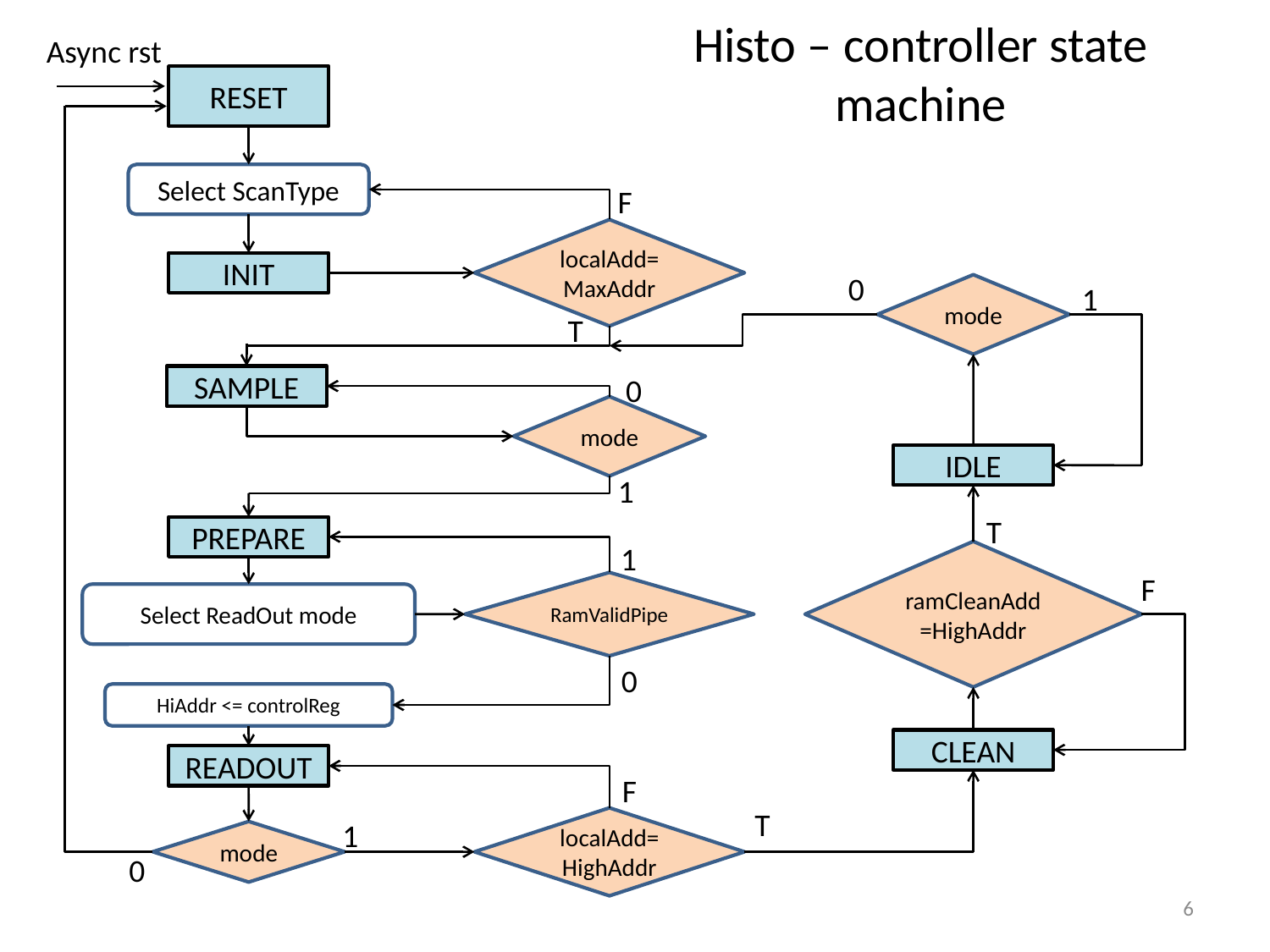

Async rst
# Histo – controller state machine
RESET
Select ScanType
F
localAdd= MaxAddr
INIT
0
1
mode
T
0
SAMPLE
mode
IDLE
1
T
PREPARE
1
ramCleanAdd
=HighAddr
F
RamValidPipe
Select ReadOut mode
0
HiAddr <= controlReg
CLEAN
READOUT
F
T
localAdd=HighAddr
1
mode
0
6